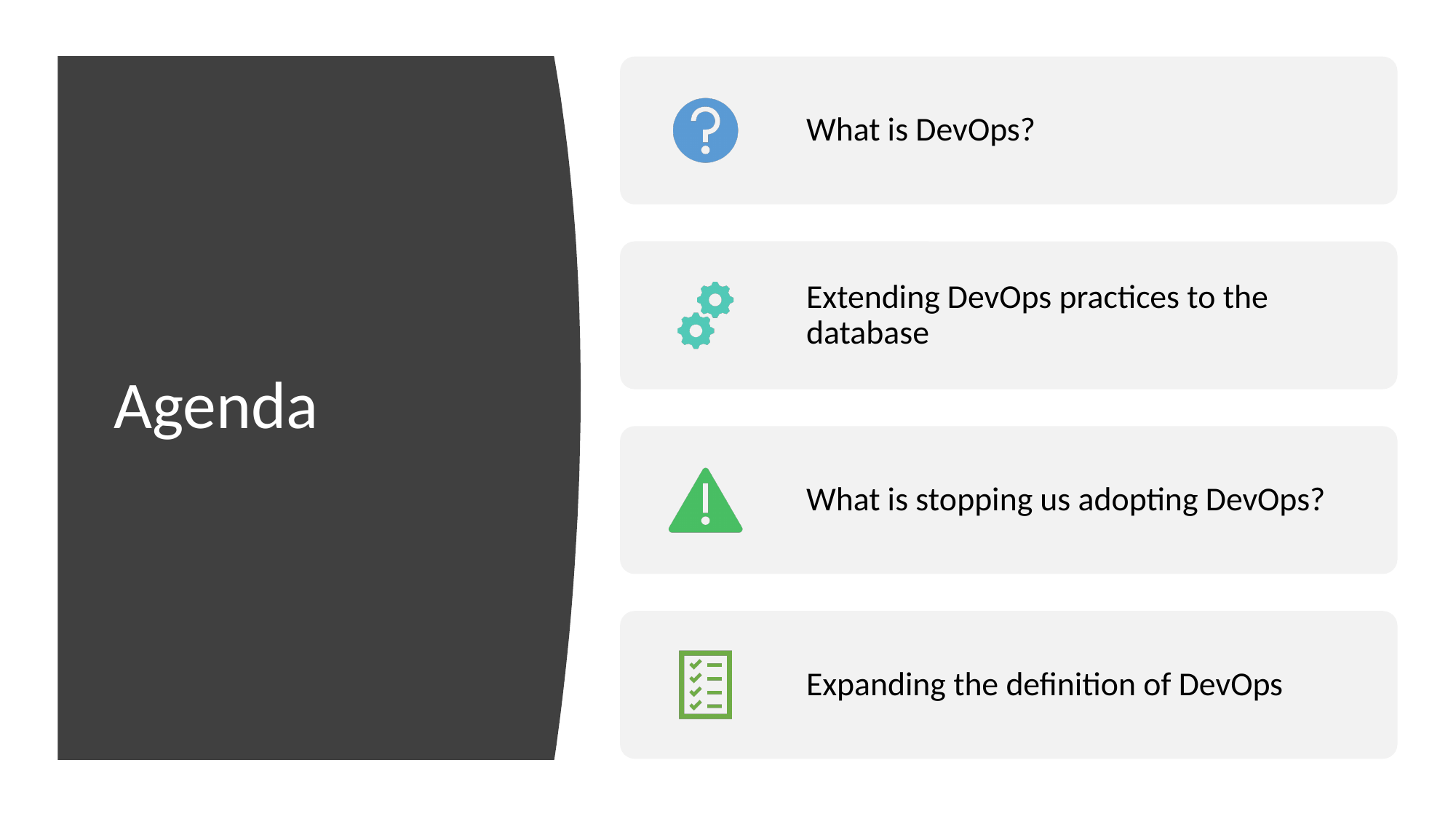

What is DevOps?
Extending DevOps practices to the database
What is stopping us adopting DevOps?
Expanding the definition of DevOps

# Agenda